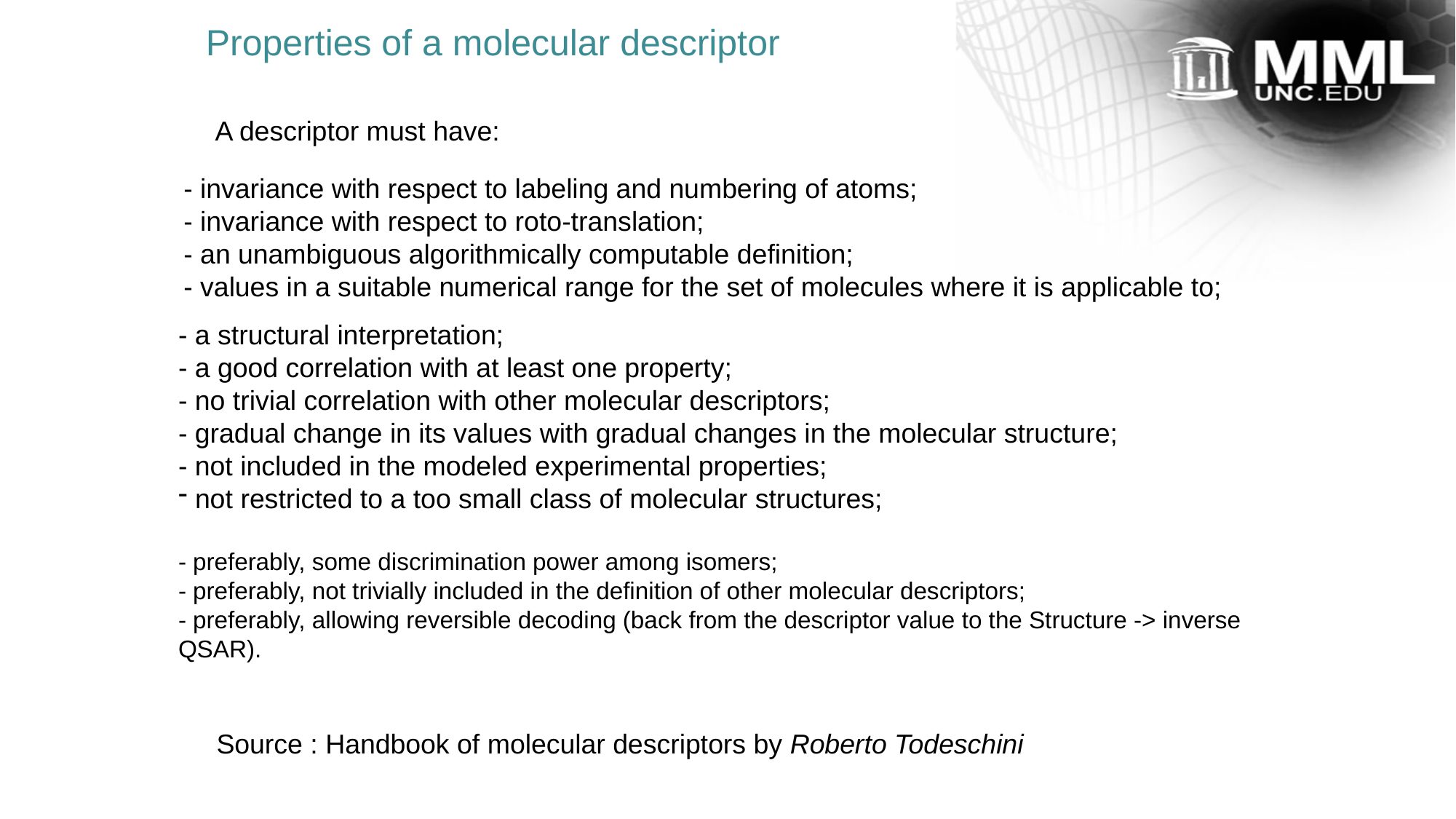

Properties of a molecular descriptor
A descriptor must have:
- invariance with respect to labeling and numbering of atoms;
- invariance with respect to roto-translation;
- an unambiguous algorithmically computable definition;
- values in a suitable numerical range for the set of molecules where it is applicable to;
- a structural interpretation;
- a good correlation with at least one property;
- no trivial correlation with other molecular descriptors;
- gradual change in its values with gradual changes in the molecular structure;
- not included in the modeled experimental properties;
 not restricted to a too small class of molecular structures;

- preferably, some discrimination power among isomers;
- preferably, not trivially included in the definition of other molecular descriptors;
- preferably, allowing reversible decoding (back from the descriptor value to the Structure -> inverse QSAR).
Source : Handbook of molecular descriptors by Roberto Todeschini